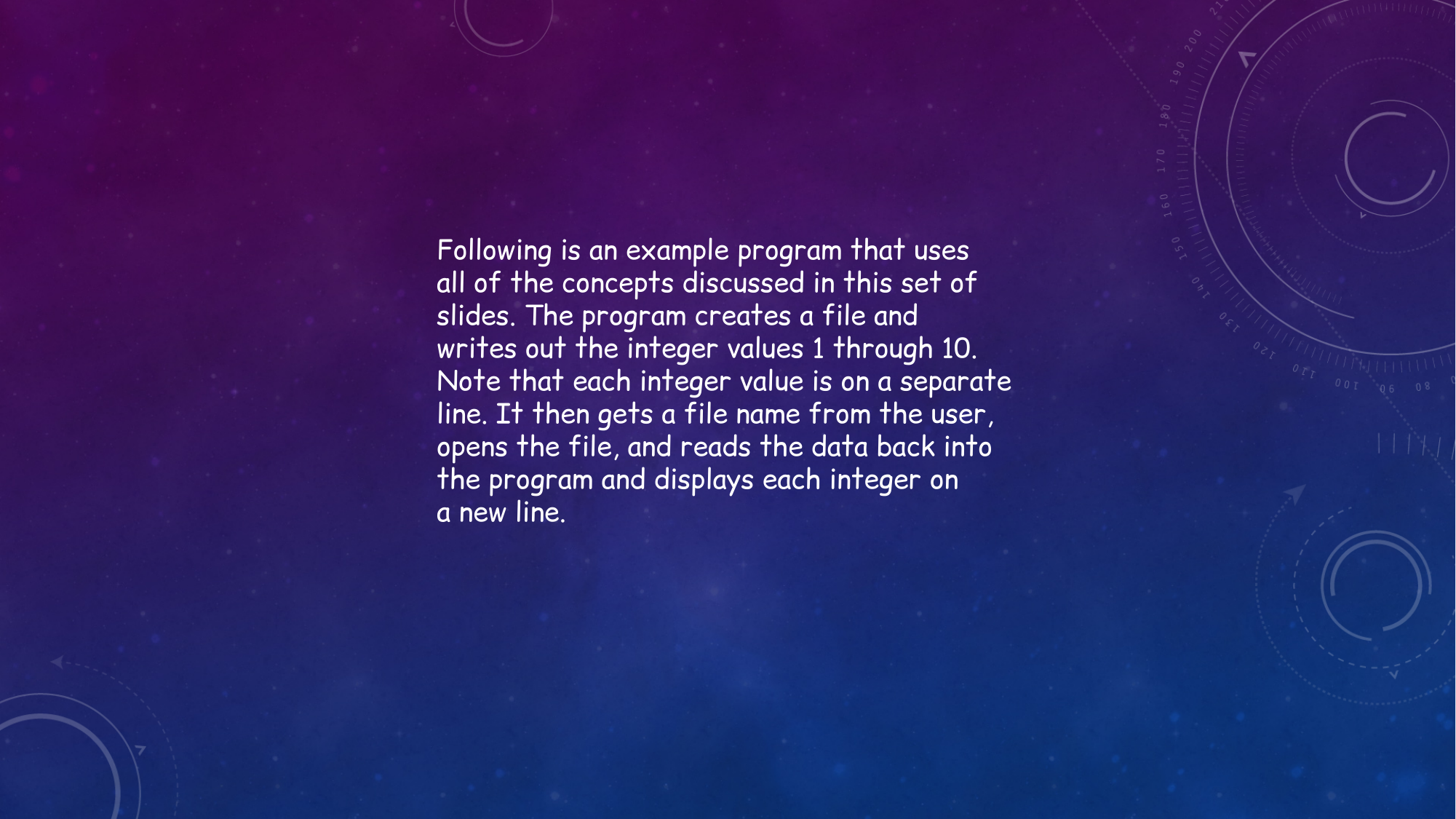

Following is an example program that uses
all of the concepts discussed in this set of
slides. The program creates a file and
writes out the integer values 1 through 10.
Note that each integer value is on a separate
line. It then gets a file name from the user,
opens the file, and reads the data back into
the program and displays each integer on
a new line.